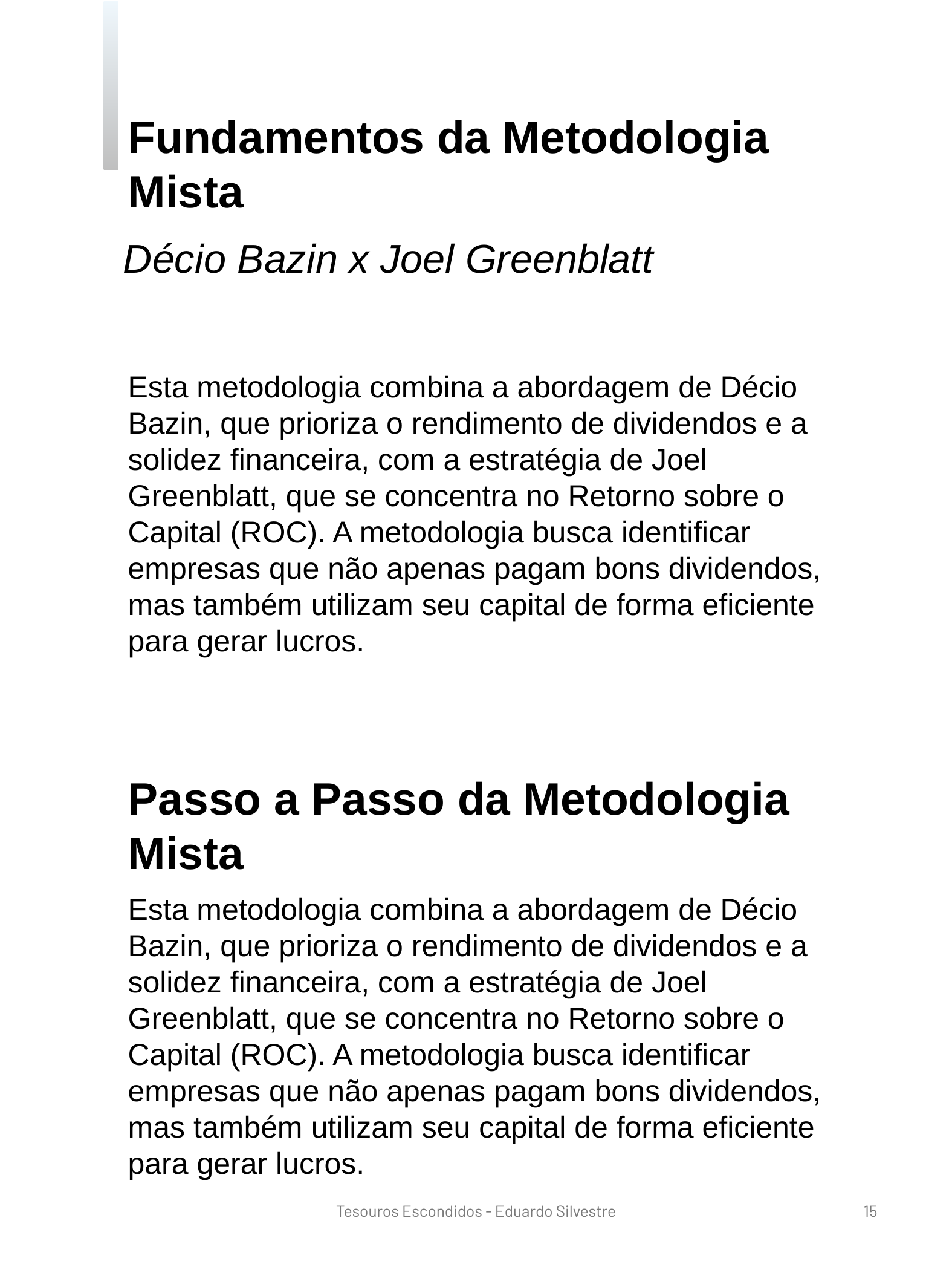

Fundamentos da Metodologia Mista
Décio Bazin x Joel Greenblatt

Esta metodologia combina a abordagem de Décio Bazin, que prioriza o rendimento de dividendos e a solidez financeira, com a estratégia de Joel Greenblatt, que se concentra no Retorno sobre o Capital (ROC). A metodologia busca identificar empresas que não apenas pagam bons dividendos, mas também utilizam seu capital de forma eficiente para gerar lucros.
Passo a Passo da Metodologia Mista
Esta metodologia combina a abordagem de Décio Bazin, que prioriza o rendimento de dividendos e a solidez financeira, com a estratégia de Joel Greenblatt, que se concentra no Retorno sobre o Capital (ROC). A metodologia busca identificar empresas que não apenas pagam bons dividendos, mas também utilizam seu capital de forma eficiente para gerar lucros.
Tesouros Escondidos - Eduardo Silvestre
15